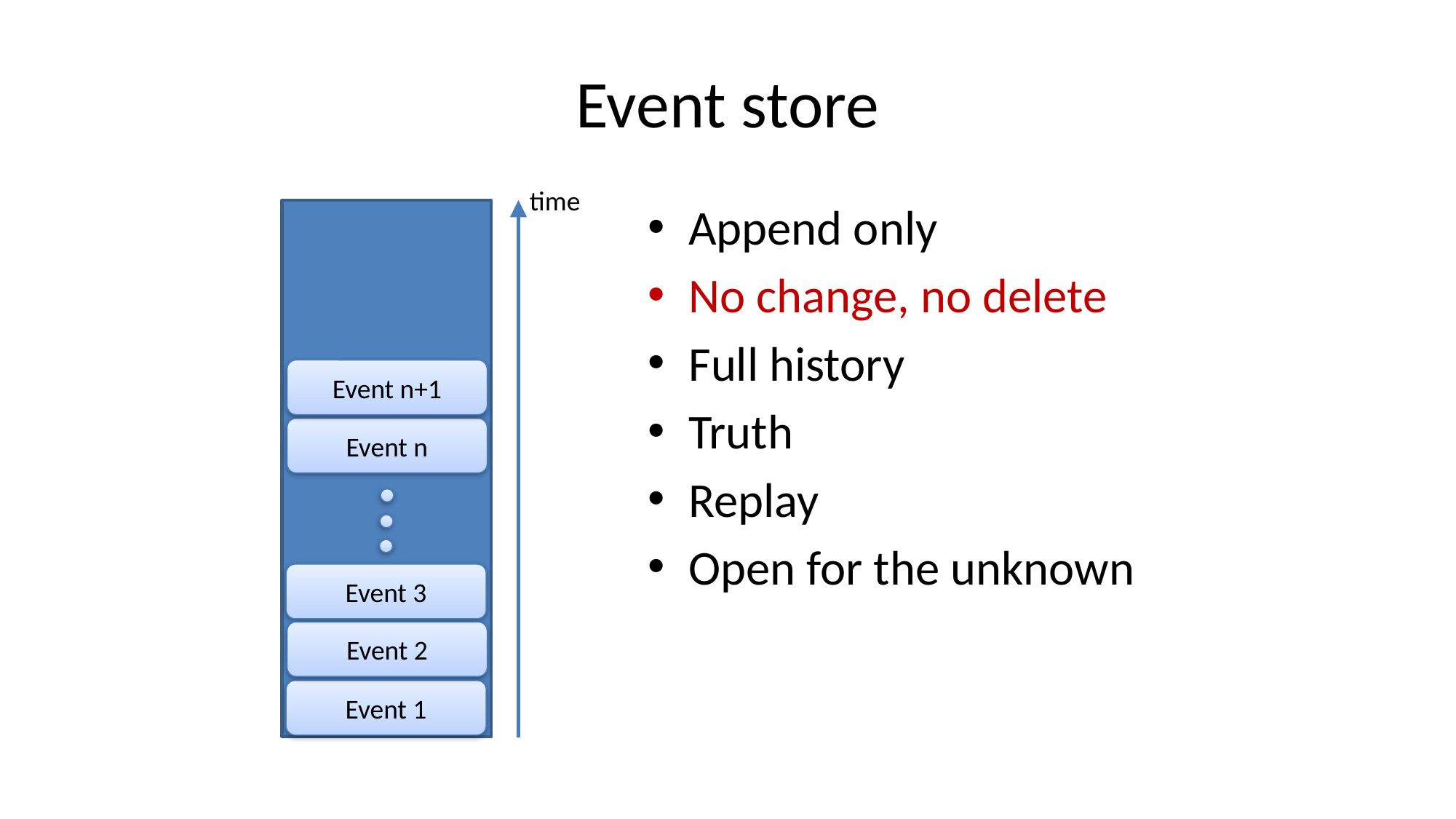

# Event store
time
Append only
No change, no delete
Full history
Truth
Replay
Open for the unknown

Event n+1
Event n

Event 3
Event 2
Event 1